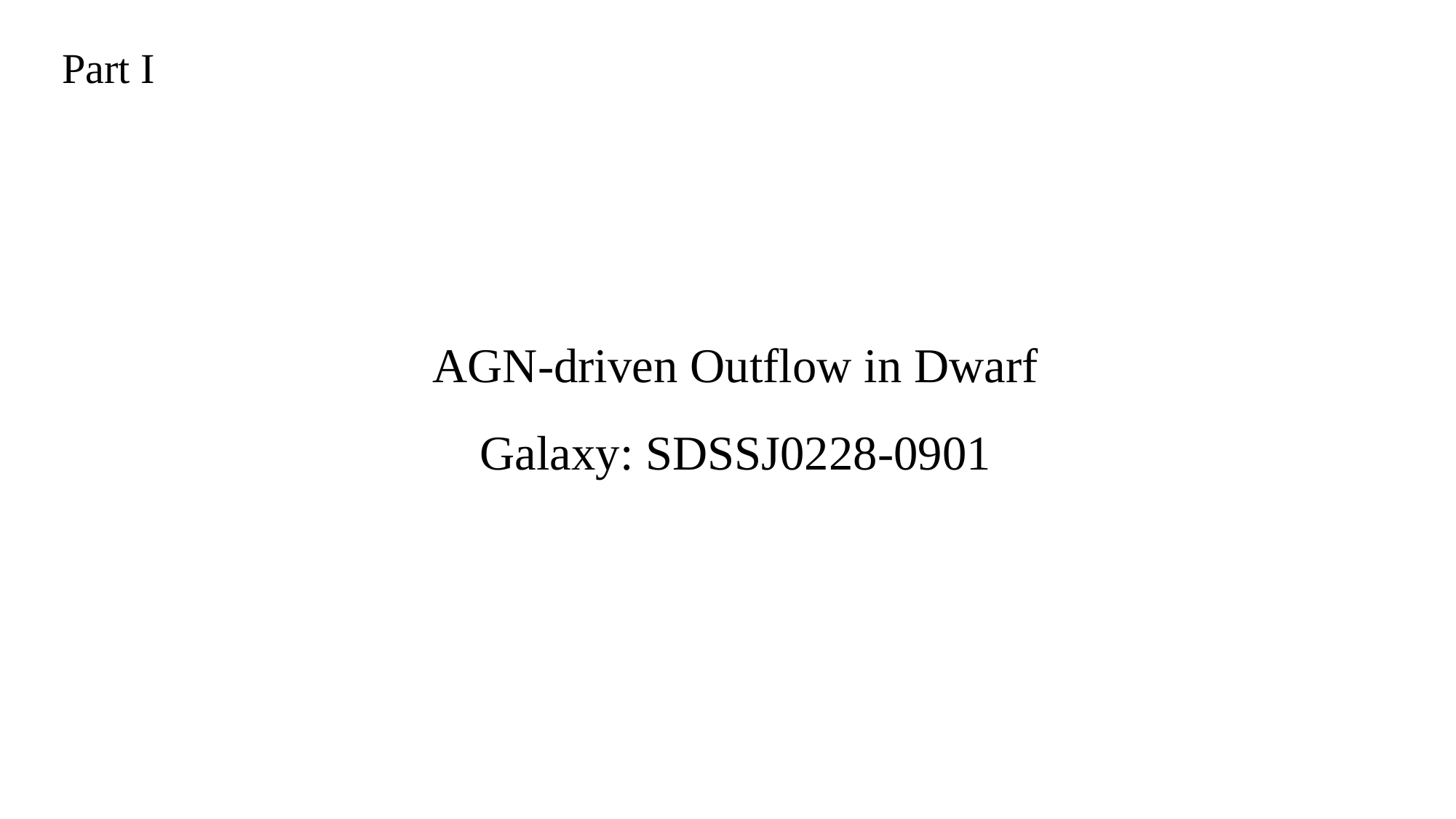

Part I
AGN-driven Outflow in Dwarf Galaxy: SDSSJ0228-0901